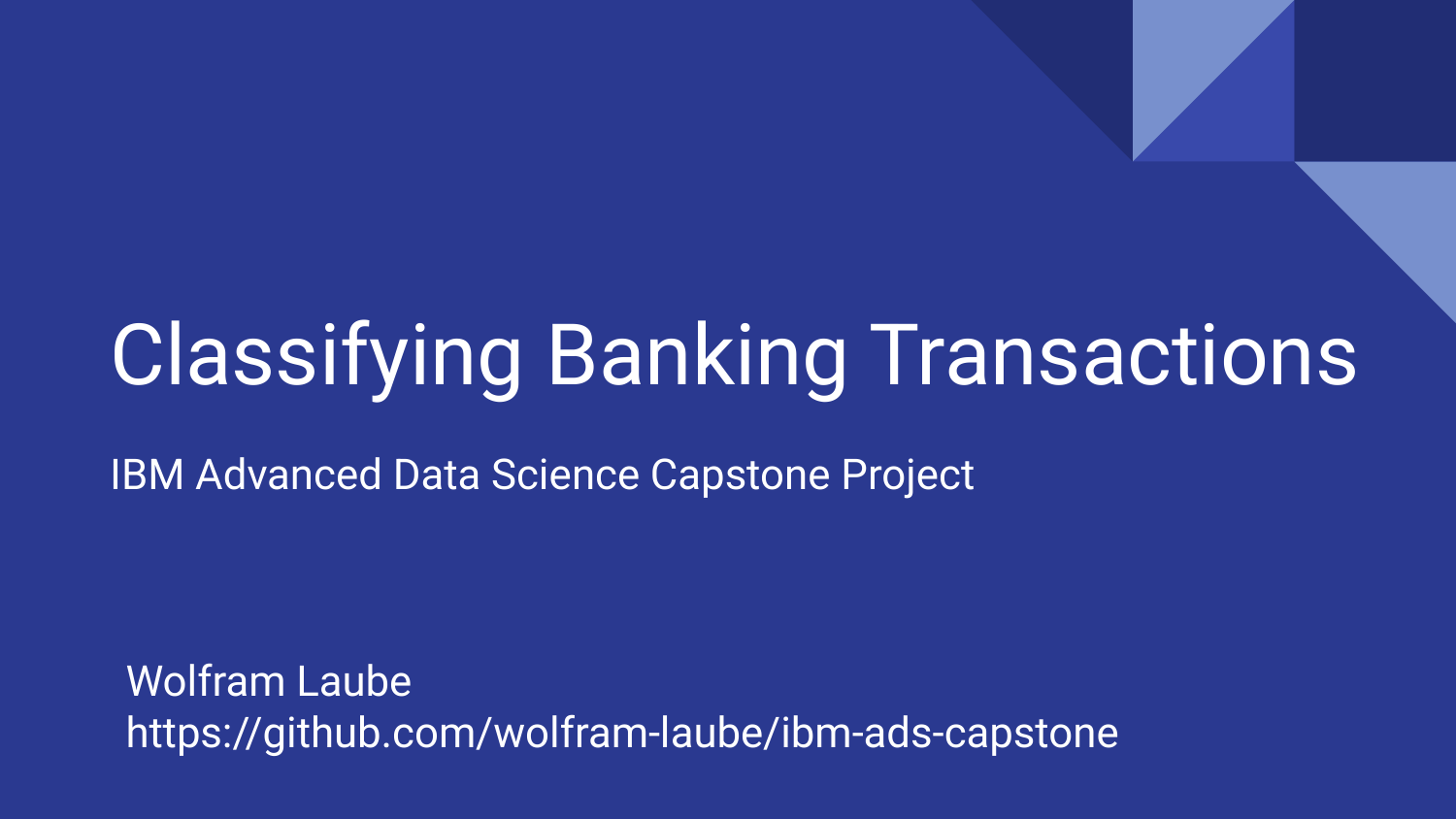

# Classifying Banking Transactions
IBM Advanced Data Science Capstone Project
Wolfram Laube
https://github.com/wolfram-laube/ibm-ads-capstone